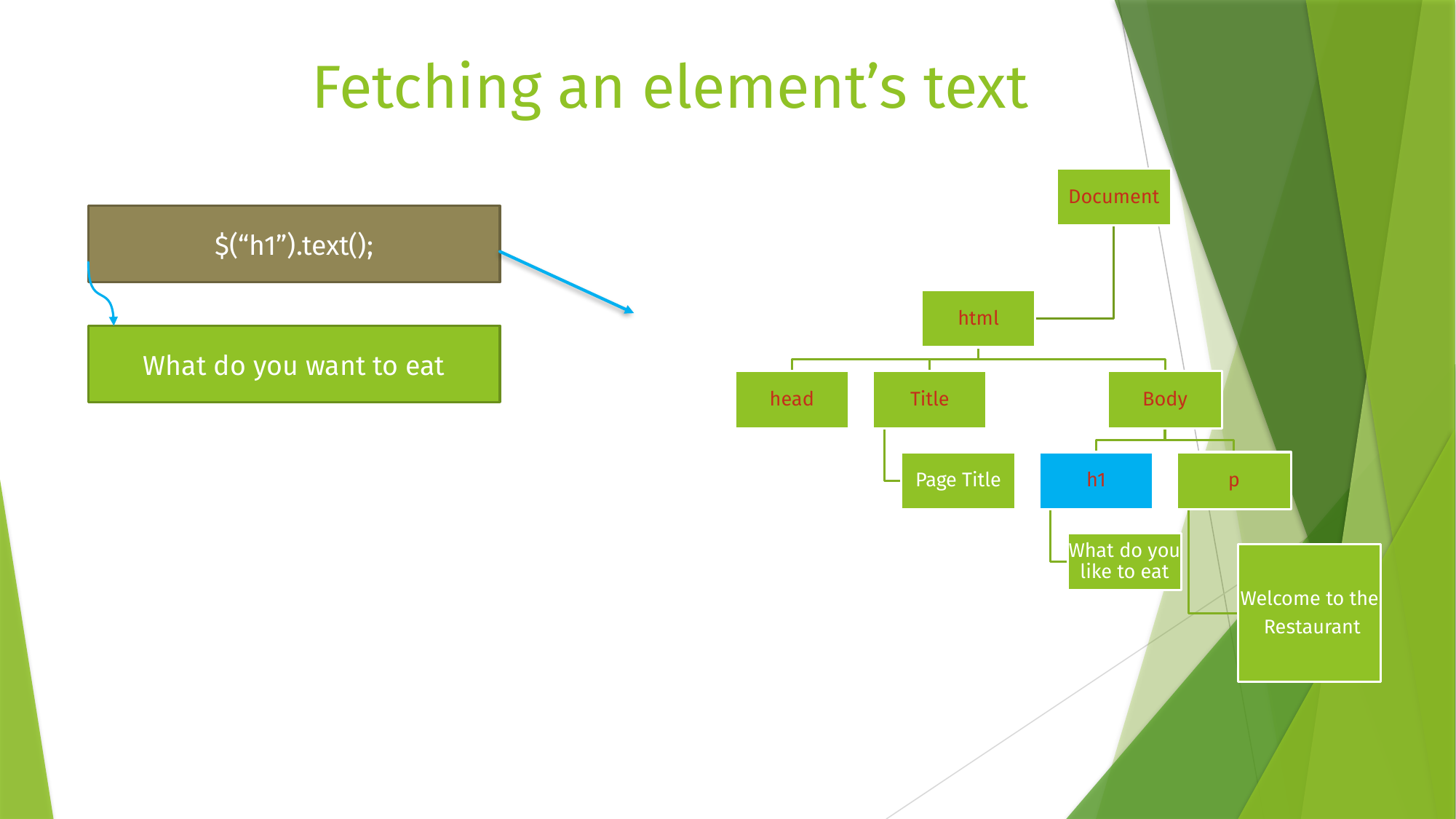

# Fetching an element’s text
Document
html
head
Title
Page Title
Body
h1
What do you like to eat
p
Welcome to the
 Restaurant
$(“h1”).text();
What do you want to eat